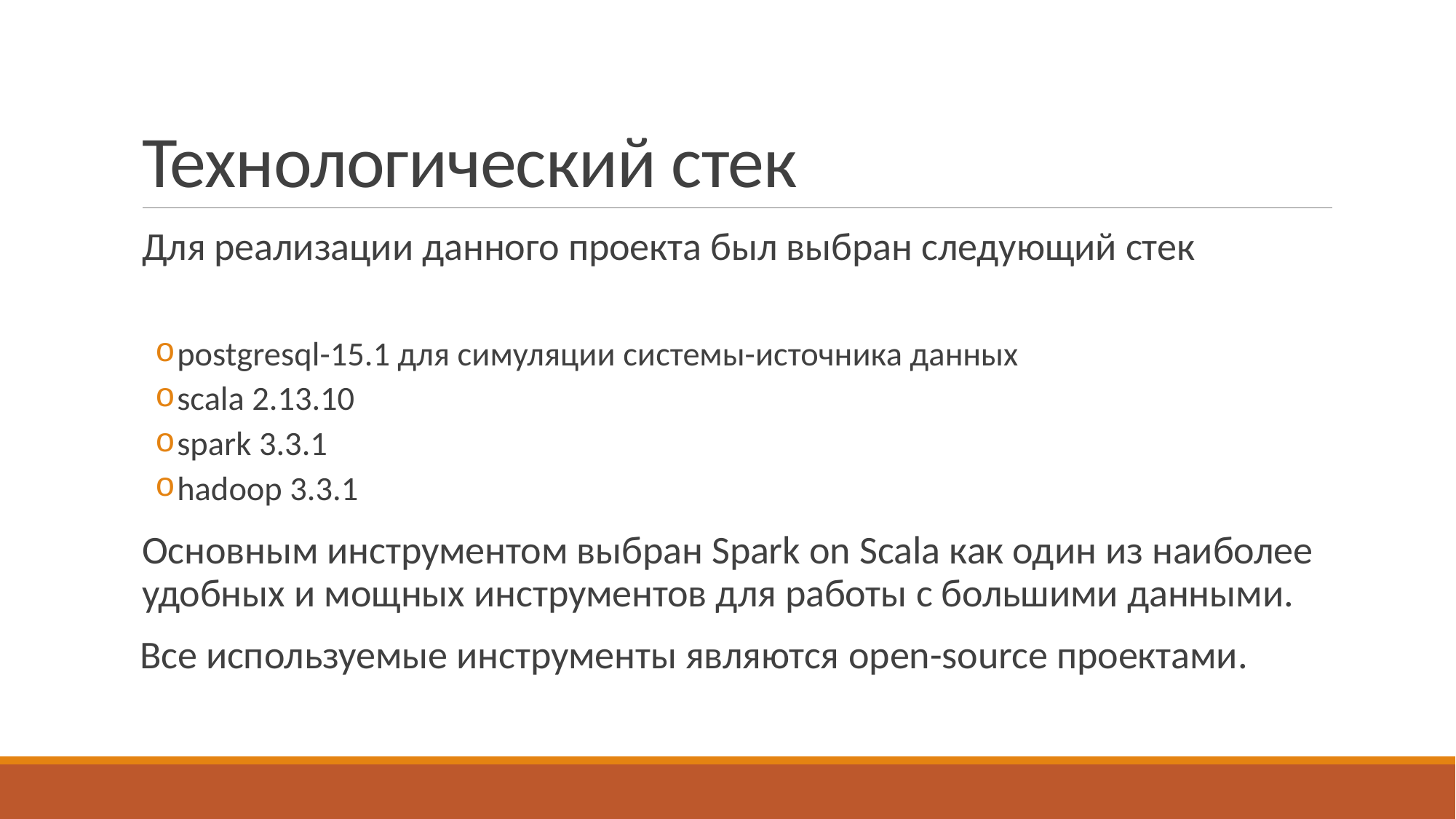

# Технологический стек
Для реализации данного проекта был выбран следующий стек

postgresql-15.1 для симуляции системы-источника данных
scala 2.13.10
spark 3.3.1
hadoop 3.3.1
Основным инструментом выбран Spark on Scala как один из наиболее удобных и мощных инструментов для работы с большими данными.
 Все используемые инструменты являются open-source проектами.